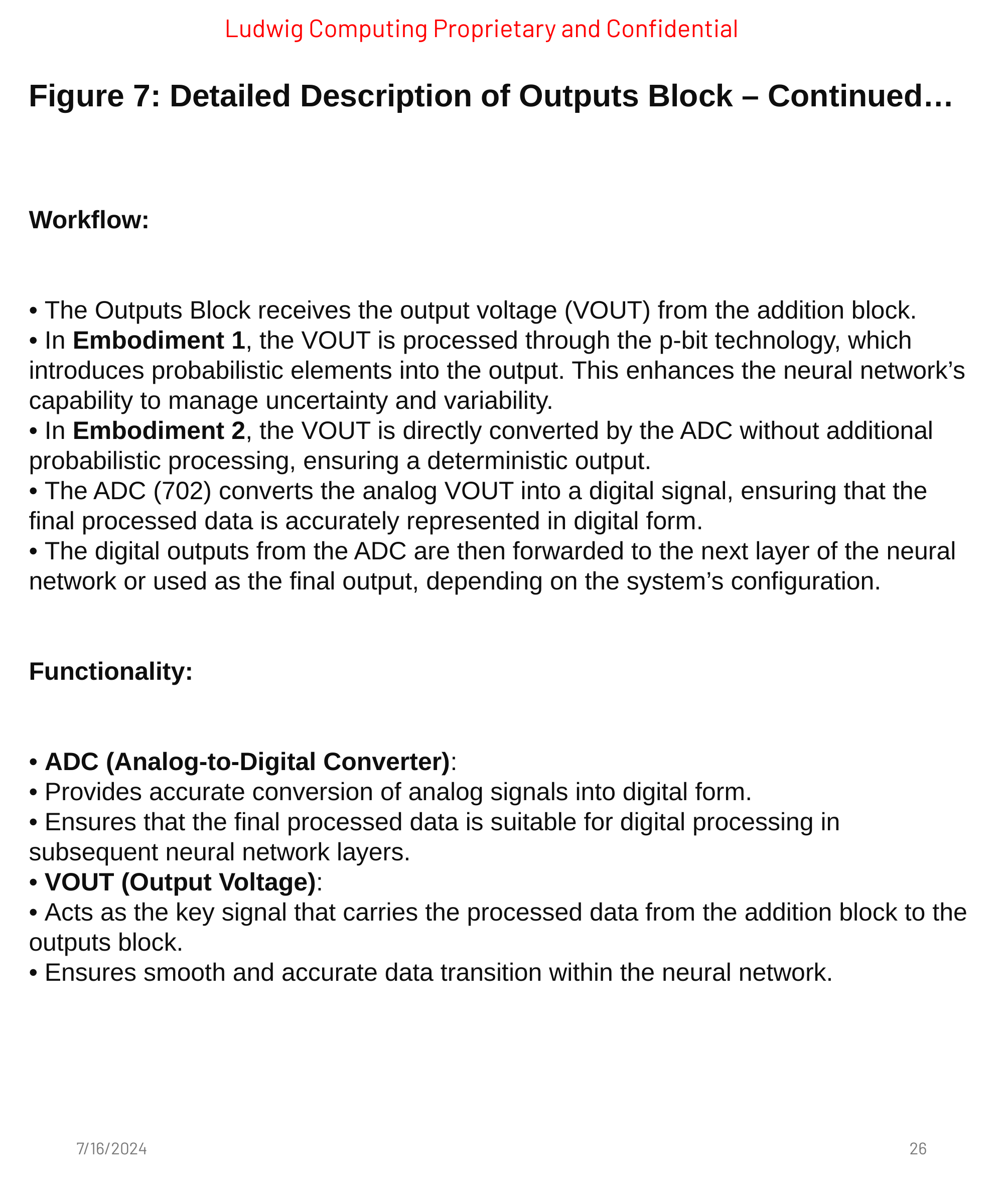

Ludwig Computing Proprietary and Confidential
Figure 7: Detailed Description of Outputs Block – Continued…

Workflow:

• The Outputs Block receives the output voltage (VOUT) from the addition block.
• In Embodiment 1, the VOUT is processed through the p-bit technology, which introduces probabilistic elements into the output. This enhances the neural network’s capability to manage uncertainty and variability.
• In Embodiment 2, the VOUT is directly converted by the ADC without additional probabilistic processing, ensuring a deterministic output.
• The ADC (702) converts the analog VOUT into a digital signal, ensuring that the final processed data is accurately represented in digital form.
• The digital outputs from the ADC are then forwarded to the next layer of the neural network or used as the final output, depending on the system’s configuration.

Functionality:

• ADC (Analog-to-Digital Converter):
• Provides accurate conversion of analog signals into digital form.
• Ensures that the final processed data is suitable for digital processing in subsequent neural network layers.
• VOUT (Output Voltage):
• Acts as the key signal that carries the processed data from the addition block to the outputs block.
• Ensures smooth and accurate data transition within the neural network.
7/16/2024
26